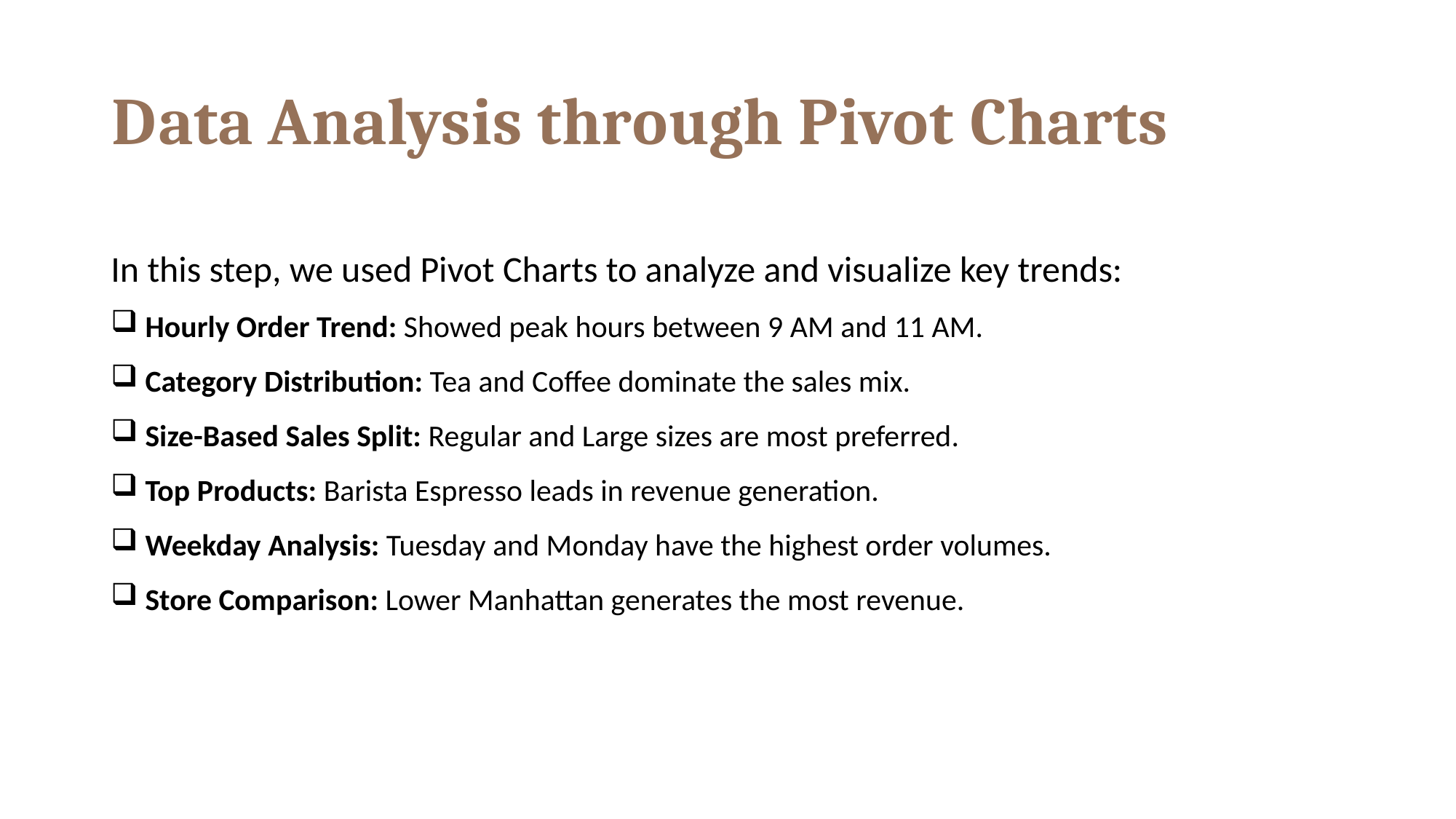

# Data Analysis through Pivot Charts
In this step, we used Pivot Charts to analyze and visualize key trends:
 Hourly Order Trend: Showed peak hours between 9 AM and 11 AM.
 Category Distribution: Tea and Coffee dominate the sales mix.
 Size-Based Sales Split: Regular and Large sizes are most preferred.
 Top Products: Barista Espresso leads in revenue generation.
 Weekday Analysis: Tuesday and Monday have the highest order volumes.
 Store Comparison: Lower Manhattan generates the most revenue.